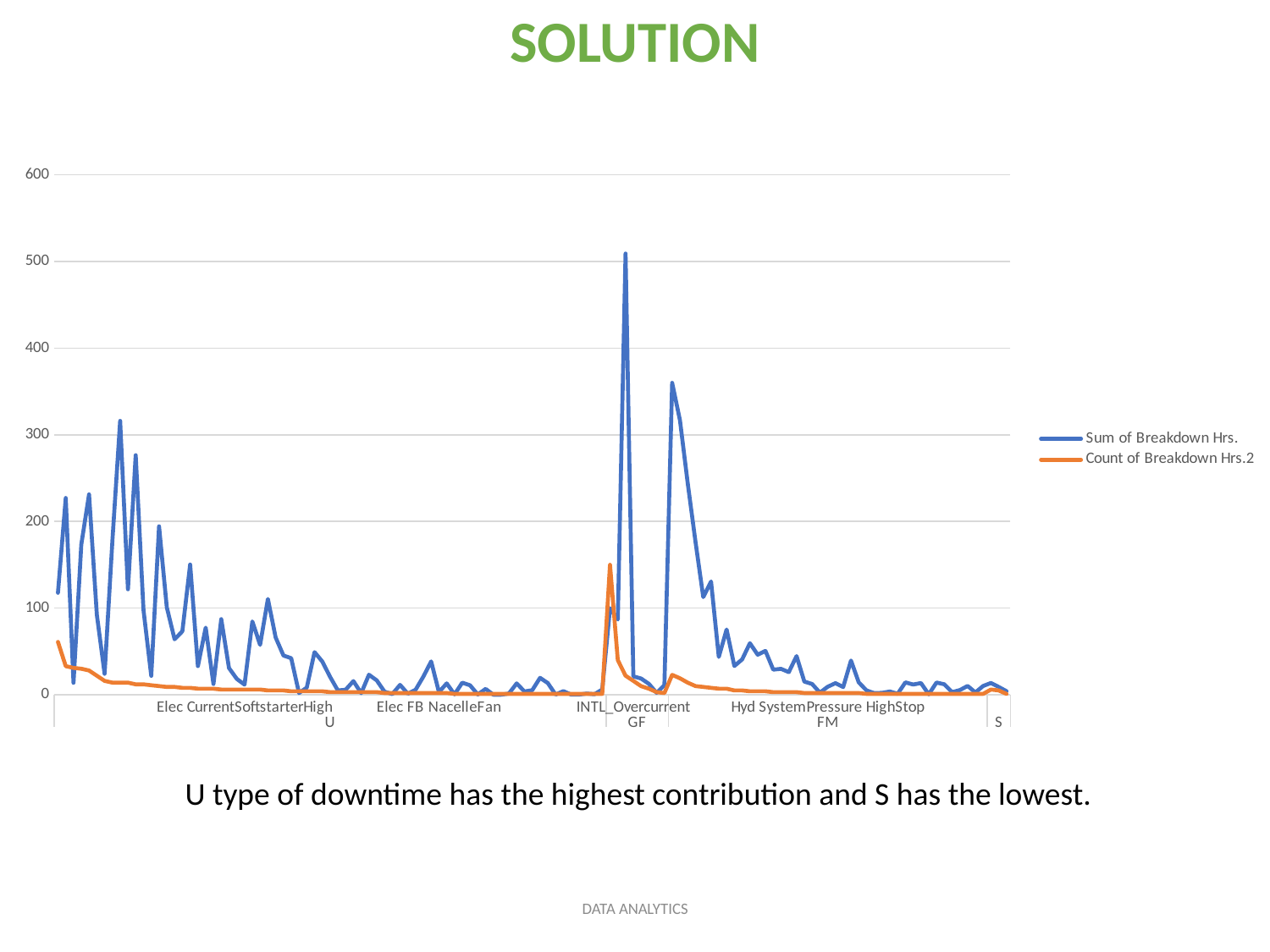

# SOLUTION

### Chart

| Category | Sum of Breakdown Hrs. | Count of Breakdown Hrs.2 |
|---|---|---|
| Elec VoltageAsymmetry | 117.70000000000002 | 61.0 |
| Pitch ResolverEncoderDiff2Stop | 227.09999999999994 | 33.0 |
| Hyd SystemPressure HighStop | 13.799999999999995 | 31.0 |
| Pitch EmergencyRun | 173.29999999999995 | 30.0 |
| SE RebootPLC | 231.19999999999996 | 28.0 |
| Pitch Brake3 NotReleased | 92.3 | 22.0 |
| Pitch ResolverEncoderDiff1Stop | 24.2 | 16.0 |
| Rep Pitch EmergencyRun | 177.79999999999998 | 14.0 |
| Gen Rotor PeakSpeed Level2 Stop | 316.09999999999997 | 14.0 |
| Rep Pitch FreqConvPitch3 ErrStop | 121.70000000000002 | 14.0 |
| Generator Failure | 276.5 | 12.0 |
| Pitch FreqConvPitch1 ErrStop | 97.7 | 12.0 |
| Pitch ResolverEncoderDiff3Stop | 21.8 | 11.0 |
| Elec SafteyChainStop | 194.39999999999998 | 10.0 |
| Rep SE RebootPLC | 100.89999999999999 | 9.0 |
| Pitch FreqConvPitch2 ErrStop | 64.0 | 9.0 |
| Rep Pitch FreqConvPitch2 ErrStop | 73.2 | 8.0 |
| Pitch Angel3 SPDifferenceStop | 150.29999999999998 | 8.0 |
| Pitch BatterySurveillance3 | 33.1 | 7.0 |
| Elec 24VSupply BottomFail | 77.5 | 7.0 |
| Hyd GearOilPressure LowStop | 12.4 | 7.0 |
| Mech FluidCouplingSlipHigh | 87.3 | 6.0 |
| Pitch Akku3Voltage LowStop | 30.8 | 6.0 |
| Pitch Akku1Voltage LowStop | 18.299999999999997 | 6.0 |
| Elec CurrentSoftstarterHigh | 11.700000000000001 | 6.0 |
| Rep Pitch FreqConvPitch1 ErrStop | 84.60000000000001 | 6.0 |
| Pitch Brake2 NotReleased | 57.6 | 6.0 |
| Pitch EndSwitch1 LowStop | 110.5 | 5.0 |
| Rep Pitch CANComFail | 66.10000000000001 | 5.0 |
| PID PowerLowerThanWindSpeed | 45.3 | 5.0 |
| Pitch FreqConvPitch3 ErrStop | 42.2 | 4.0 |
| Elec VectorSurgeStop | 2.0 | 4.0 |
| Pitch FusesBattChargerOFF | 8.2 | 4.0 |
| Elec CouplingMonitor Stop | 49.2 | 4.0 |
| Pitch CAN3ComFail | 38.300000000000004 | 4.0 |
| Pitch ExtPowerSupply24VStopp Conv1 | 20.6 | 3.0 |
| WireBreak BottomControlSection | 5.0 | 3.0 |
| Elec VoltageU1 HighStop | 5.800000000000001 | 3.0 |
| Pitch Akku2Voltage LowStop | 15.8 | 3.0 |
| Elec CapacitorFeedback ErrStop | 1.9 | 3.0 |
| Mech Rpm DiffStopLevel1 | 23.1 | 3.0 |
| Elec FB YawCCW Error | 16.6 | 3.0 |
| Elec VoltageU3 HighStop | 3.6 | 2.0 |
| Elec MFR DFDT | 0.8 | 2.0 |
| Elec SoftStarter ErrStop | 11.399999999999999 | 2.0 |
| Elec TurbineState7 TimeOutStop | 1.2 | 2.0 |
| Elec VoltageU2 HighStop | 5.8 | 2.0 |
| Mech BrakeProgr5 TimeoutStop | 21.0 | 2.0 |
| Rep Elec CurrentAsymmetry | 38.5 | 2.0 |
| Elec FB NacelleFan | 3.0 | 2.0 |
| Elec CurrentAsymmetry | 13.1 | 2.0 |
| Pitch Brake1 NotReleased | 0.5 | 1.0 |
| Pitch BatterySurveillance2 | 13.9 | 1.0 |
| Controller Card Failure | 10.9 | 1.0 |
| Elec OilPressureLowInProdState | 0.3 | 1.0 |
| Elec FB HydraulicOil Pump Stop | 6.7 | 1.0 |
| Pitch CAN2ComFail | 0.1 | 1.0 |
| Elec YawSensor ErrStop | 0.1 | 1.0 |
| Elec TestEndSwitch TimeOutStop | 1.4 | 1.0 |
| Rep Mech Rpm DiffStop | 13.1 | 1.0 |
| Mech SwitchTwistCCW EndStop | 3.8 | 1.0 |
| Elec CutintoG1 TimeOutStop | 5.3 | 1.0 |
| Pitch Angle1 SPDifferenceStop | 19.5 | 1.0 |
| Pitch EndSwitch2 LowStop | 13.5 | 1.0 |
| Mech DriveTrainVib Stop | 0.2 | 1.0 |
| Mech RpmObserver OverSpeedStop | 4.2 | 1.0 |
| Rep WindPeak HighStop | 0.2 | 1.0 |
| Elec UPSBattChange | 0.2 | 1.0 |
| Mech Generator PeakSpeedStop | 1.4 | 1.0 |
| Pitch EndSwitch 5GradNeg Conv3 | 0.6 | 1.0 |
| Pitch AccuChargerStop | 6.1 | 1.0 |
| INTL_Line Breakdown due to E/F | 99.89999999999986 | 150.0 |
| PSS_Equipment failure TRAF/CT/PT/Meter/etc | 86.89999999999999 | 40.0 |
| PSS_WTG Forced Backdown | 509.2 | 22.0 |
| INTL_Overcurrent | 21.200000000000006 | 16.0 |
| PSS_EL Tripped | 18.8 | 10.0 |
| INTL_Low Voltage | 12.6 | 7.0 |
| Elec VoltageAsymmetry | 2.1999999999999997 | 3.0 |
| INTR_HT Line Maintenance | 11.0 | 2.0 |
| Forcefull Stoppage | 359.99999999999994 | 23.0 |
| SE RebootPLC | 316.90000000000003 | 19.0 |
| Rep Pitch CANComFail | 244.3 | 14.0 |
| Mech FluidCouplingSlipHigh | 176.5 | 10.0 |
| Rep Pitch FreqConvPitch1 ErrStop | 112.7 | 9.0 |
| Rep Pitch FreqConvPitch3 ErrStop | 130.7 | 8.0 |
| Hyd GearOilPressure LowStop | 43.6 | 7.0 |
| Pitch Akku1Voltage LowStop | 75.3 | 7.0 |
| Pitch ResolverEncoderDiff2Stop | 33.2 | 5.0 |
| Pitch Akku3Voltage LowStop | 40.800000000000004 | 5.0 |
| Pitch ExtPowerSupply24VStopp Conv2 | 59.5 | 4.0 |
| Pitch CAN1ComFail | 46.2 | 4.0 |
| Pitch Angle2 SPDifferenceStop | 50.6 | 4.0 |
| Elec FB YawCCW Error | 29.0 | 3.0 |
| Elec UPSBattChange | 29.9 | 3.0 |
| Pitch Akku2Voltage LowStop | 26.1 | 3.0 |
| Rep Pitch EmergencyRun | 44.6 | 3.0 |
| Pitch ResolverEncoderDiff3Stop | 15.2 | 2.0 |
| PID PowerLowerThanWindSpeed | 12.399999999999999 | 2.0 |
| Quarterly Lubrication | 2.4 | 2.0 |
| Hyd SystemPressure HighStop | 9.2 | 2.0 |
| Pitch ResolverEncoderDiff1Stop | 13.399999999999999 | 2.0 |
| VCB Tripped | 8.9 | 2.0 |
| Pitch FreqConvPitch3 ErrStop | 39.5 | 2.0 |
| Pitch FreqConvPitch1 ErrStop | 14.3 | 2.0 |
| Pitch CAN3ComFail | 5.0 | 1.0 |
| Elec SafteyChainStop | 1.9 | 1.0 |
| Pitch FB CLS Pinion SlewRingWarn | 2.2 | 1.0 |
| Mech WindVane Diff | 3.8 | 1.0 |
| Safety chain hub open | 1.1 | 1.0 |
| Elec TestEndSwitch TimeOutStop | 14.3 | 1.0 |
| Elec FB NacelleFan | 11.8 | 1.0 |
| Pitch AccuChargerStop | 13.5 | 1.0 |
| Rep Pitch FreqConvPitch2 ErrStop | 0.5 | 1.0 |
| Gen Rotor PeakSpeed Level2 Stop | 14.1 | 1.0 |
| Rep SE RebootPLC | 12.1 | 1.0 |
| ACB Tripped | 3.0 | 1.0 |
| Mech SwitchTwistCW EndStop | 5.4 | 1.0 |
| Elec YawSensor ErrStop | 10.2 | 1.0 |
| Pitch FreqConvPitch2 ErrStop | 2.7 | 1.0 |
| Pitch Brake2 NotReleased | 10.1 | 1.0 |
| Tower Torquing | 13.600000000000001 | 6.0 |
| Quarterly Lubrication | 9.0 | 5.0 |
| IDRV Audit | 4.1 | 1.0 |
U type of downtime has the highest contribution and S has the lowest.

DATA ANALYTICS